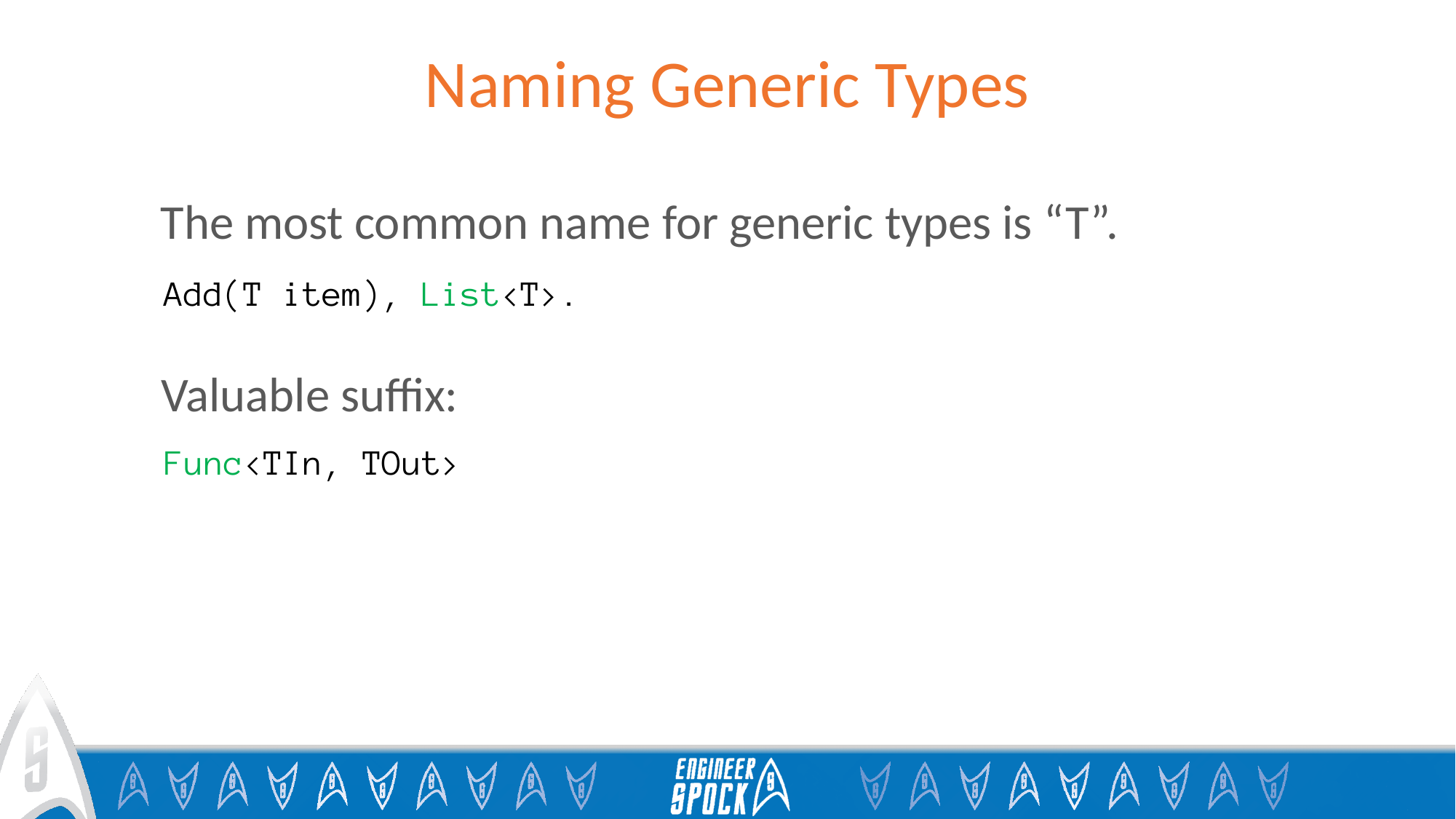

# Naming Generic Types
The most common name for generic types is “T”.
Add(T item), List<T>.
Valuable suffix:
Func<TIn, TOut>